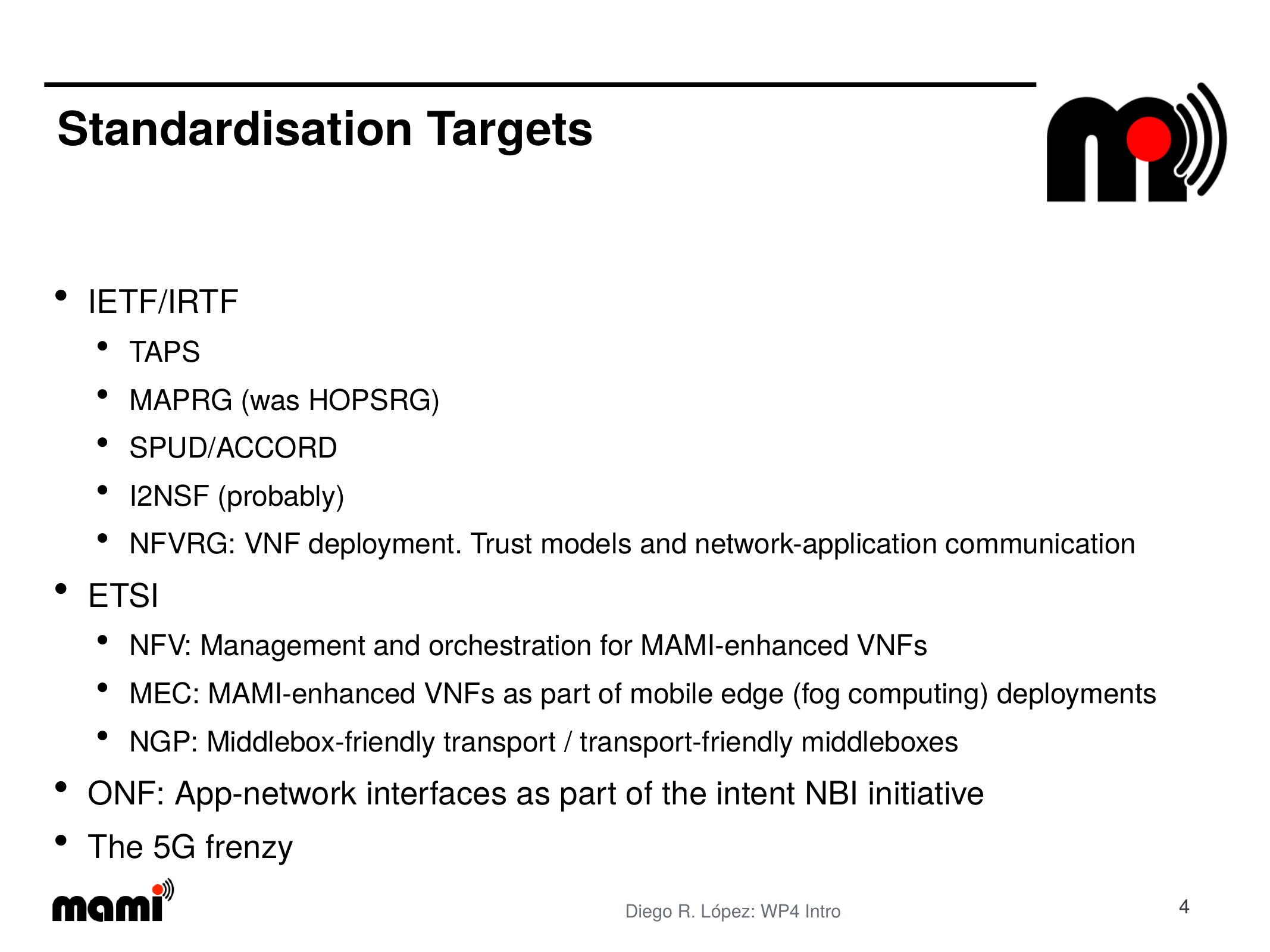

# Standardisation Targets
IETF/IRTF
TAPS
MAPRG (was HOPSRG)
SPUD/ACCORD
I2NSF (probably)
NFVRG: VNF deployment. Trust models and network-application communication
ETSI
NFV: Management and orchestration for MAMI-enhanced VNFs
MEC: MAMI-enhanced VNFs as part of mobile edge (fog computing) deployments
NGP: Middlebox-friendly transport / transport-friendly middleboxes
ONF: App-network interfaces as part of the intent NBI initiative
The 5G frenzy
4